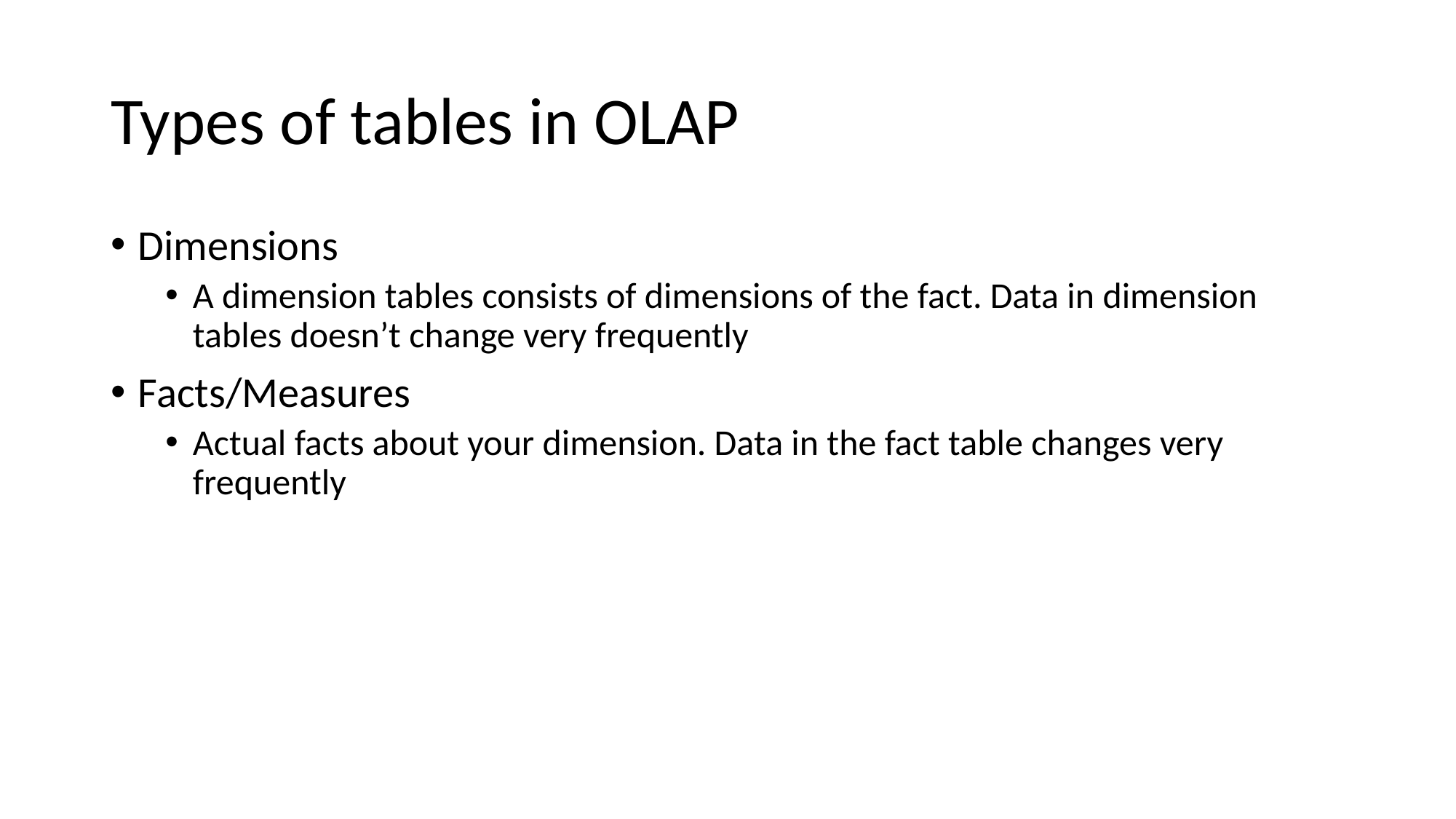

# Types of tables in OLAP
Dimensions
A dimension tables consists of dimensions of the fact. Data in dimension tables doesn’t change very frequently
Facts/Measures
Actual facts about your dimension. Data in the fact table changes very frequently